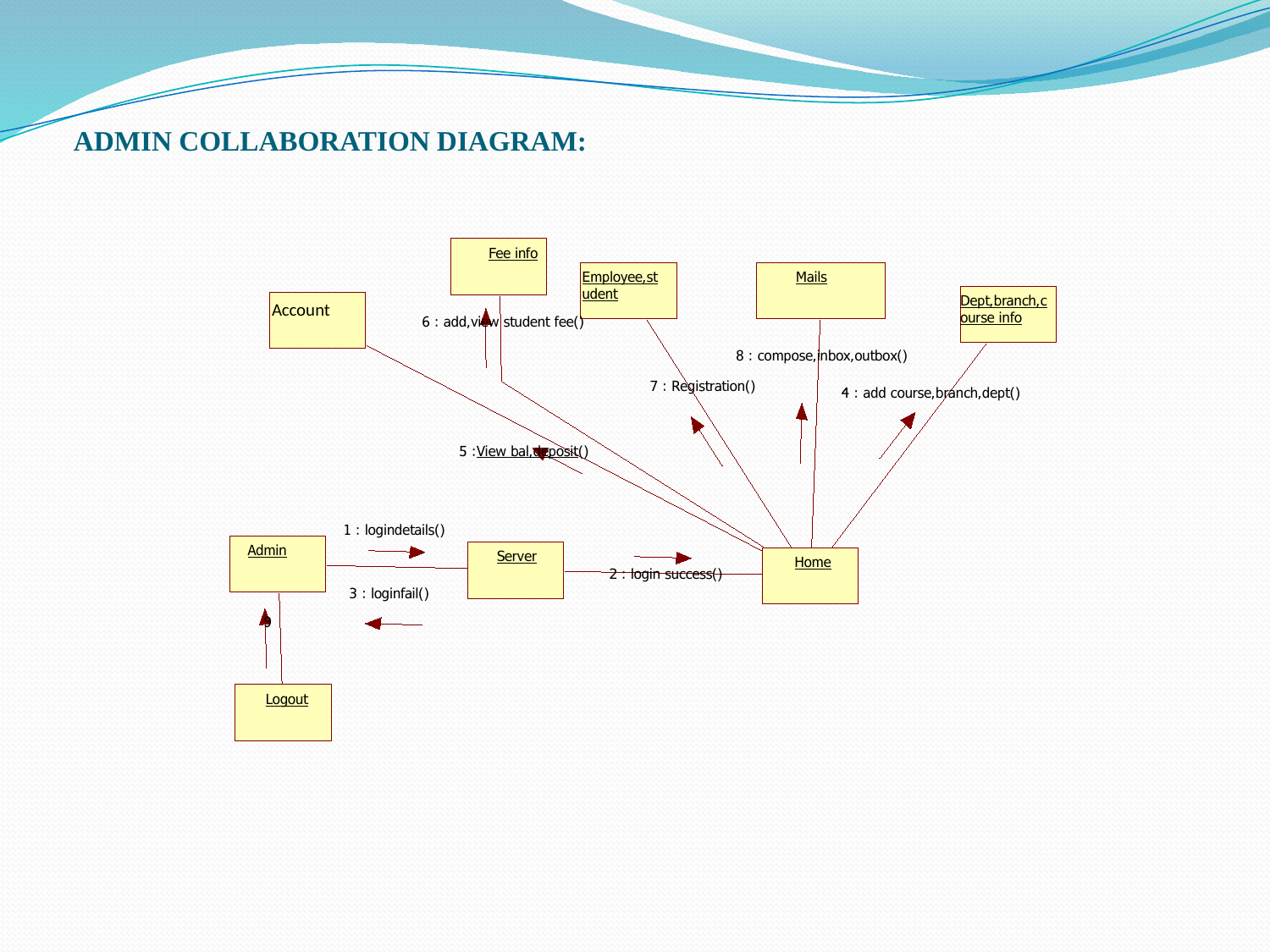

ADMIN COLLABORATION DIAGRAM:

Fee info

Employee,student
Mails

Dept,branch,course info

Account

6 : add,view student fee()

8 : compose,inbox,outbox()
7 : Registration()
4 : add course,branch,dept()

5 :View bal,deposit()

1 : logindetails()

Admin

Server

Home

2 : login success()

3 : loginfail()

9

Logout